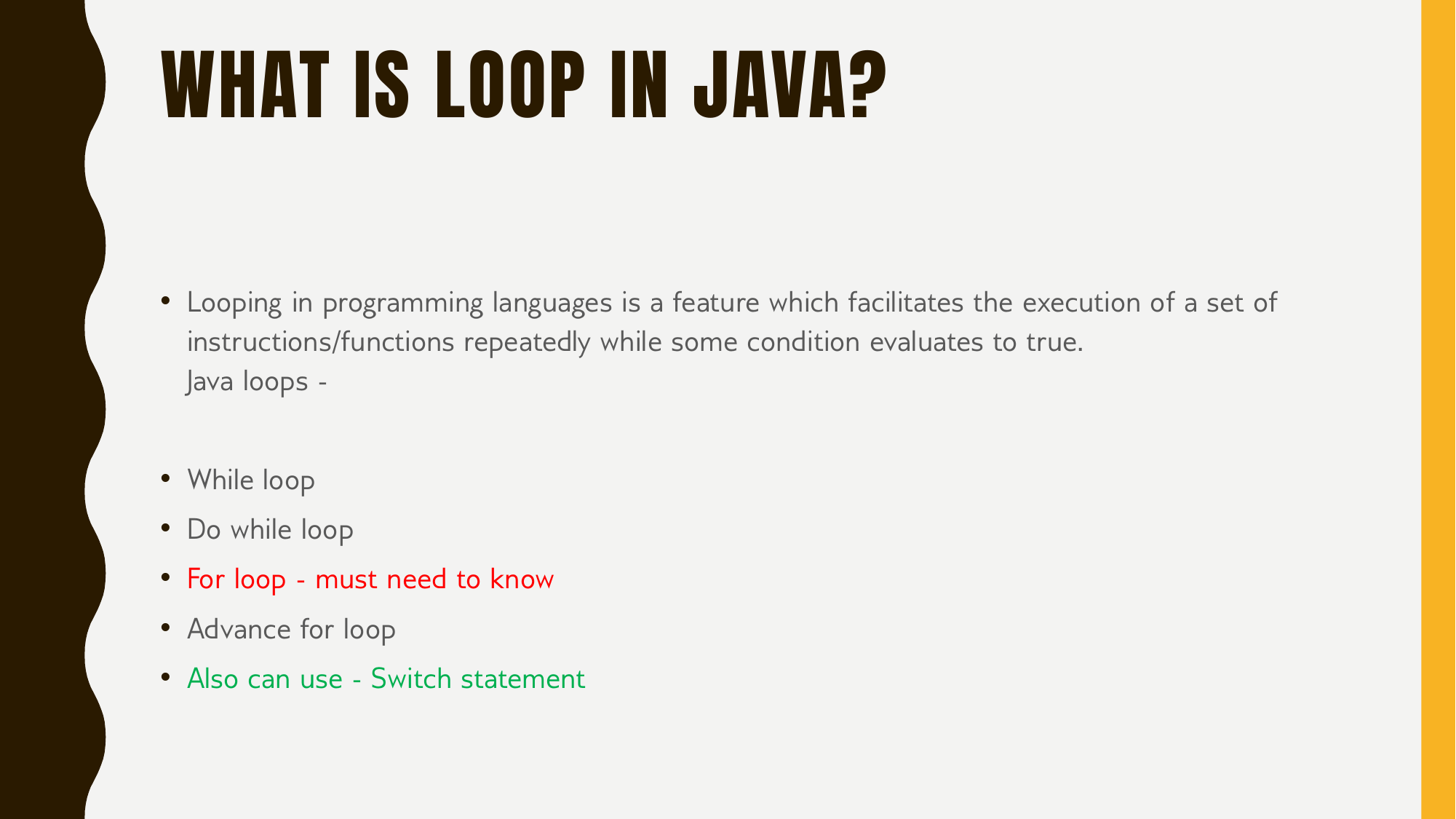

# What is loop in java?
Looping in programming languages is a feature which facilitates the execution of a set of instructions/functions repeatedly while some condition evaluates to true.
Java loops -

While loop
Do while loop
For loop - must need to know
Advance for loop
Also can use - Switch statement